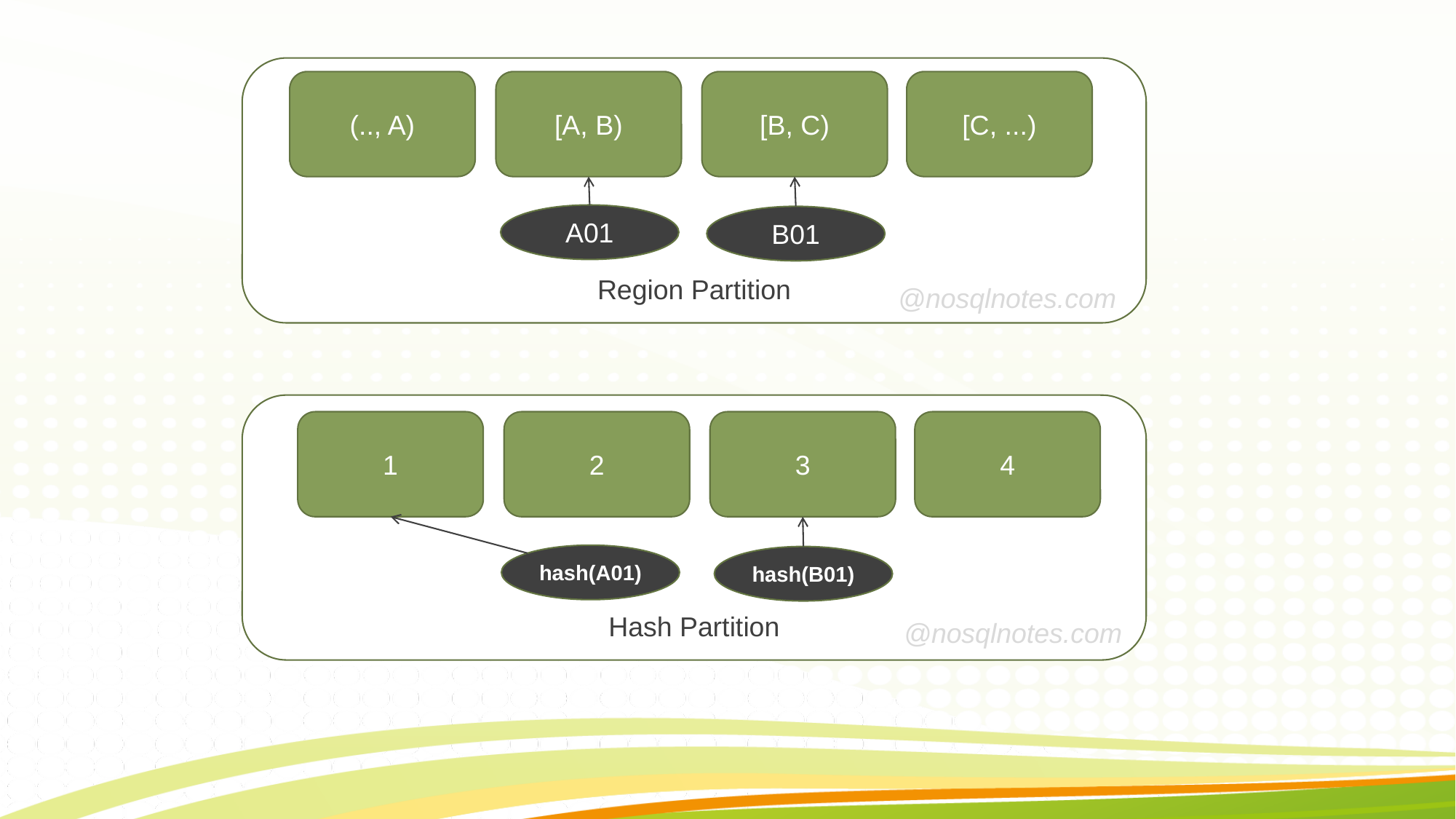

Region Partition
(.., A)
[A, B)
[B, C)
[C, ...)
A01
B01
@nosqlnotes.com

Hash Partition
1
2
3
4
hash(A01)
hash(B01)
@nosqlnotes.com